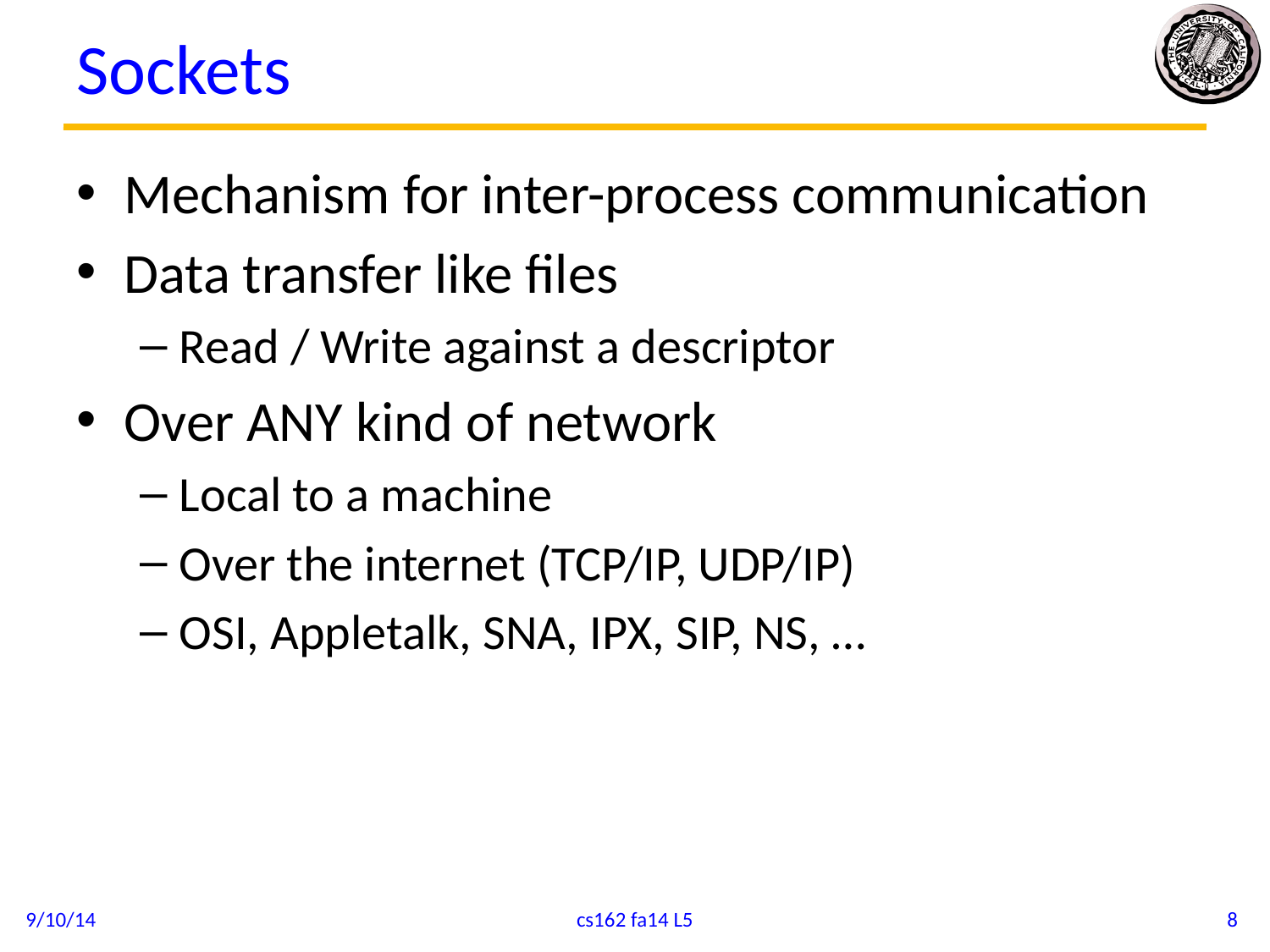

# Sockets
Mechanism for inter-process communication
Data transfer like files
Read / Write against a descriptor
Over ANY kind of network
Local to a machine
Over the internet (TCP/IP, UDP/IP)
OSI, Appletalk, SNA, IPX, SIP, NS, …

9/10/14
cs162 fa14 L5
8